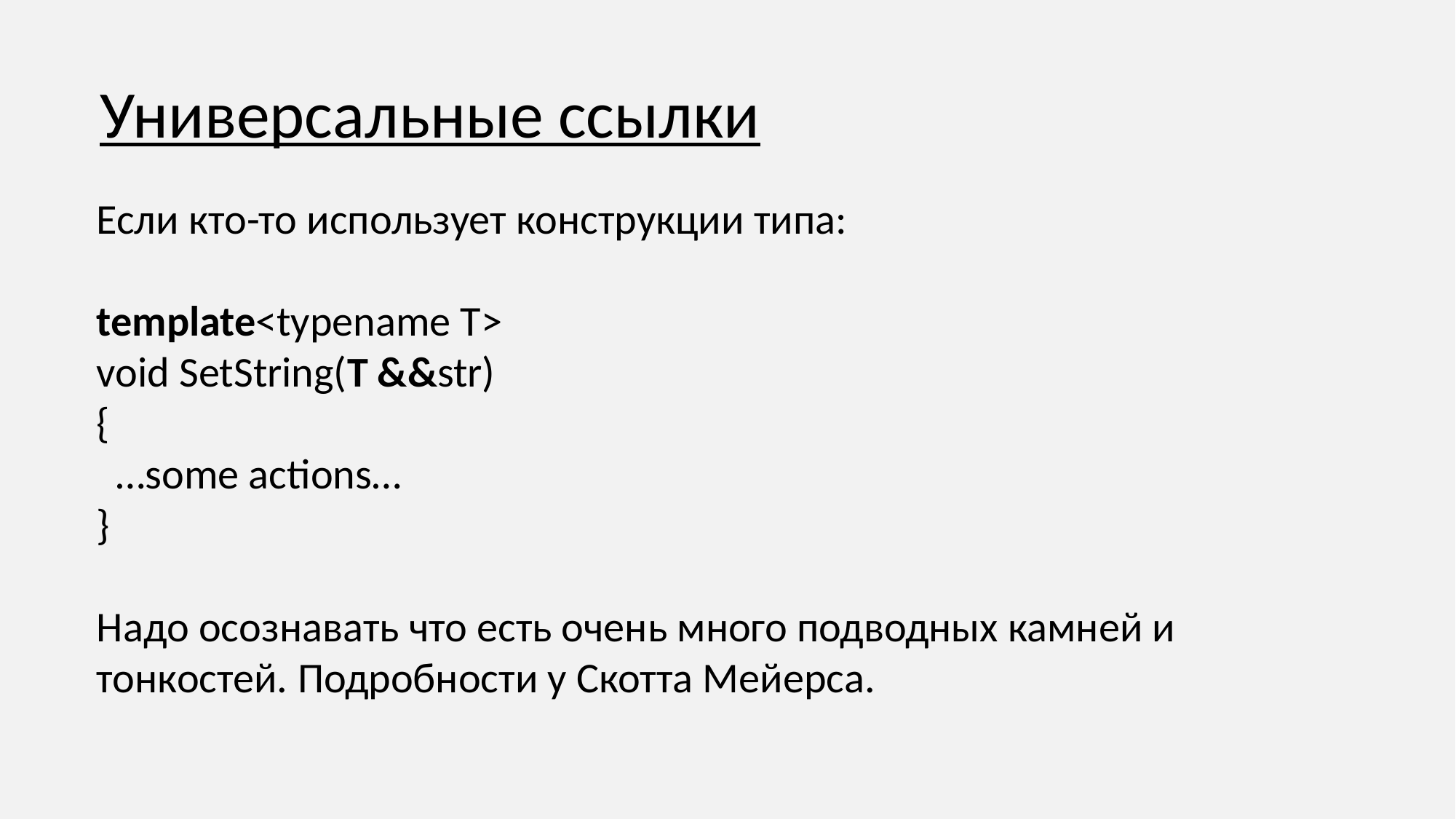

Универсальные ссылки
Если кто-то использует конструкции типа:

template<typename T>
void SetString(T &&str)
{
  …some actions…
}

Надо осознавать что есть очень много подводных камней и тонкостей. Подробности у Скотта Мейерса.